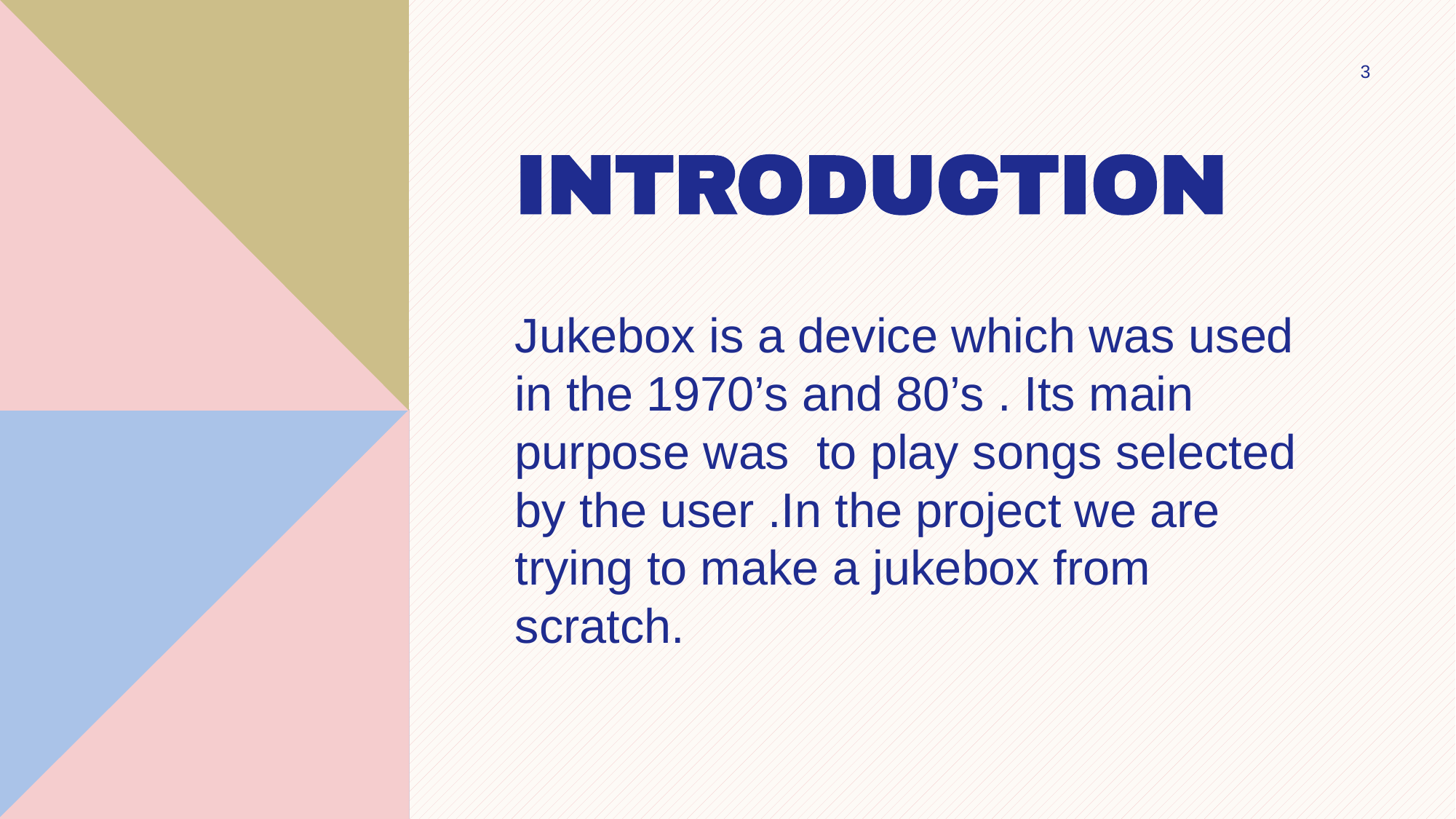

3
# Introduction
Jukebox is a device which was used in the 1970’s and 80’s . Its main purpose was  to play songs selected by the user .In the project we are trying to make a jukebox from scratch.